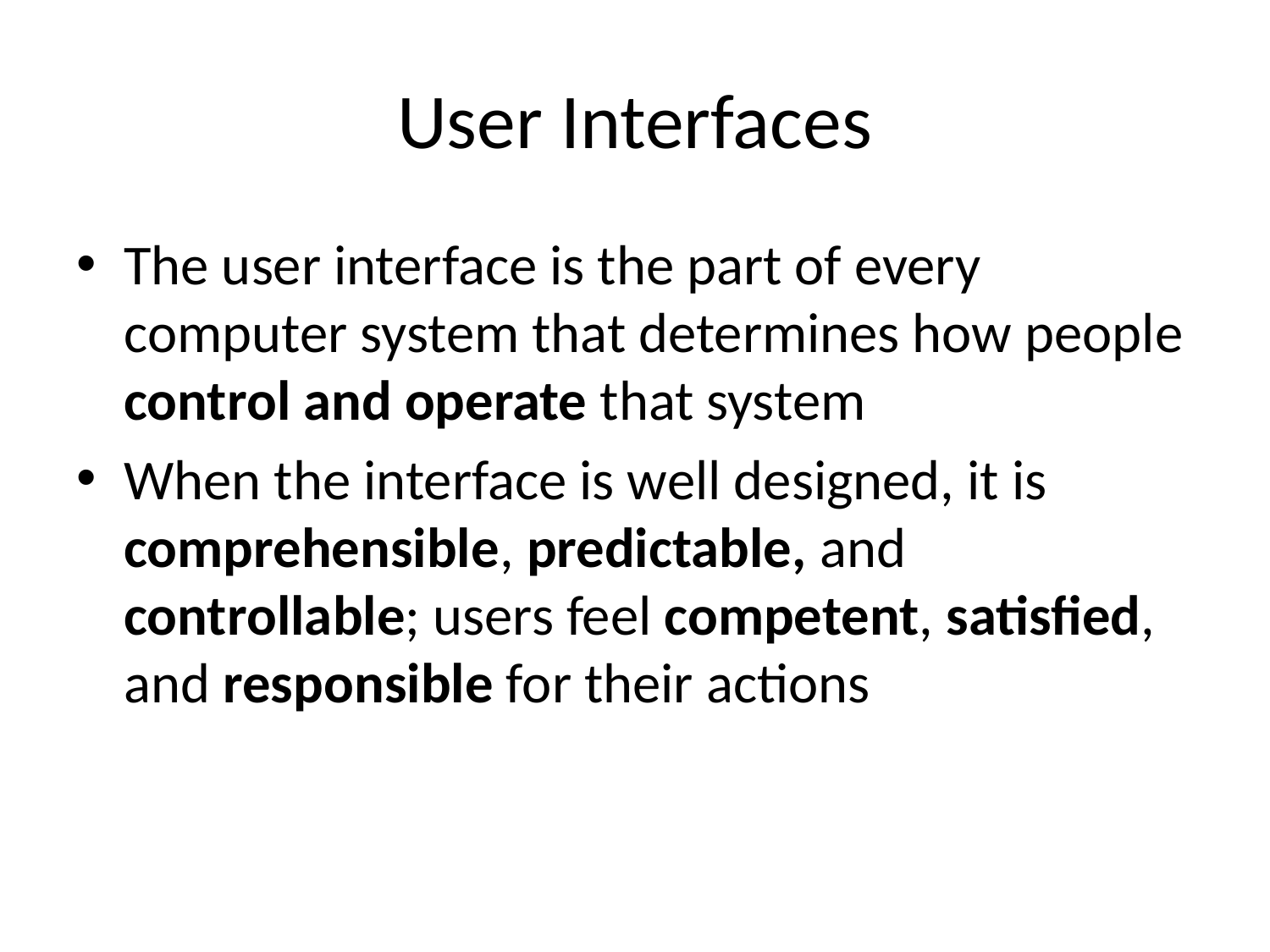

# User Interfaces
The user interface is the part of every computer system that determines how people control and operate that system
When the interface is well designed, it is comprehensible, predictable, and controllable; users feel competent, satisfied, and responsible for their actions